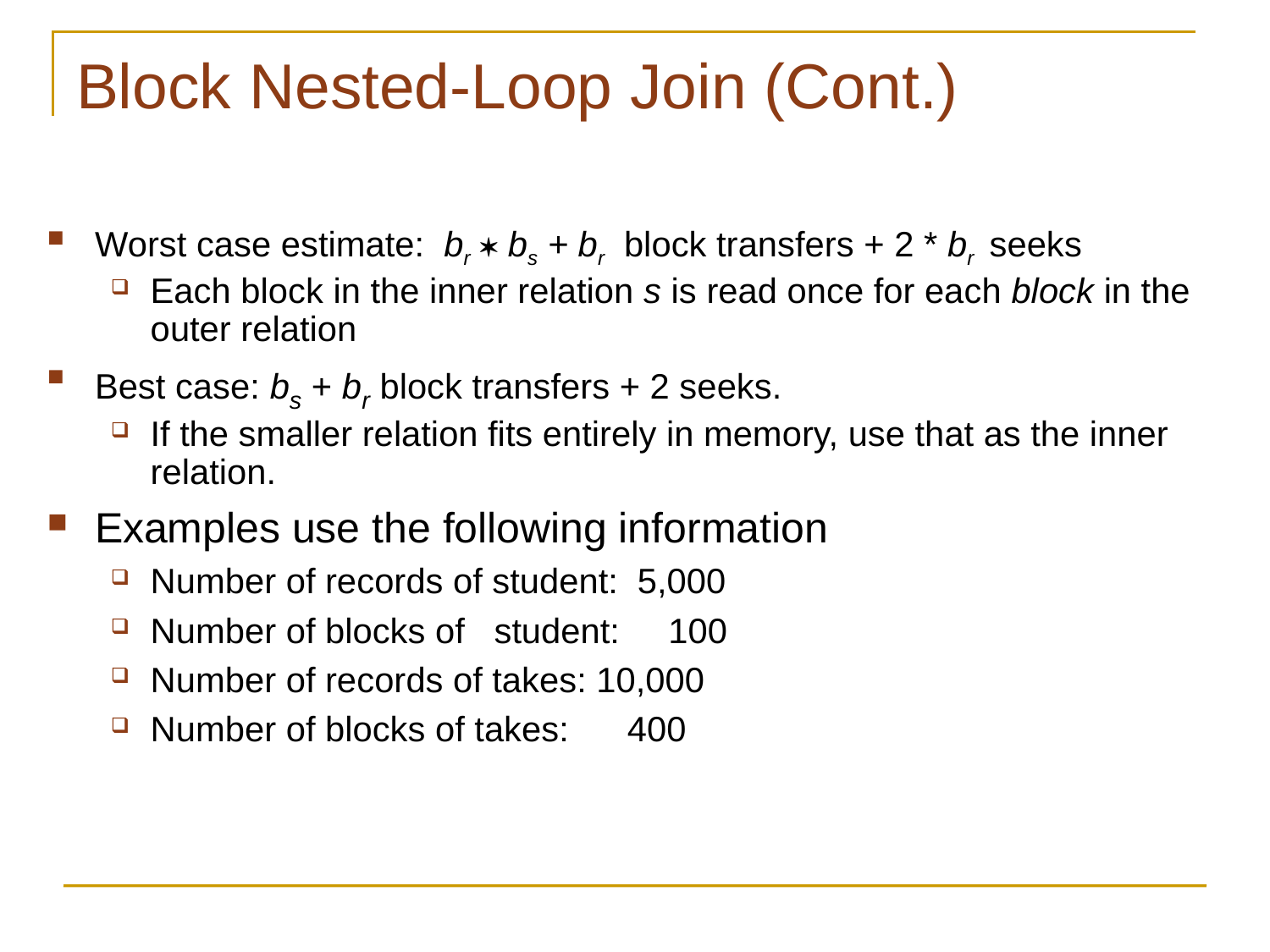

# Block Nested-Loop Join (Cont.)
Worst case estimate:  br ∗ bs + br  block transfers + 2 * br  seeks
Each block in the inner relation s is read once for each block in the outer relation
Best case: bs + br block transfers + 2 seeks.
If the smaller relation fits entirely in memory, use that as the inner relation.
Examples use the following information
Number of records of student:  5,000
Number of blocks of   student:     100
Number of records of takes: 10,000
Number of blocks of takes:      400